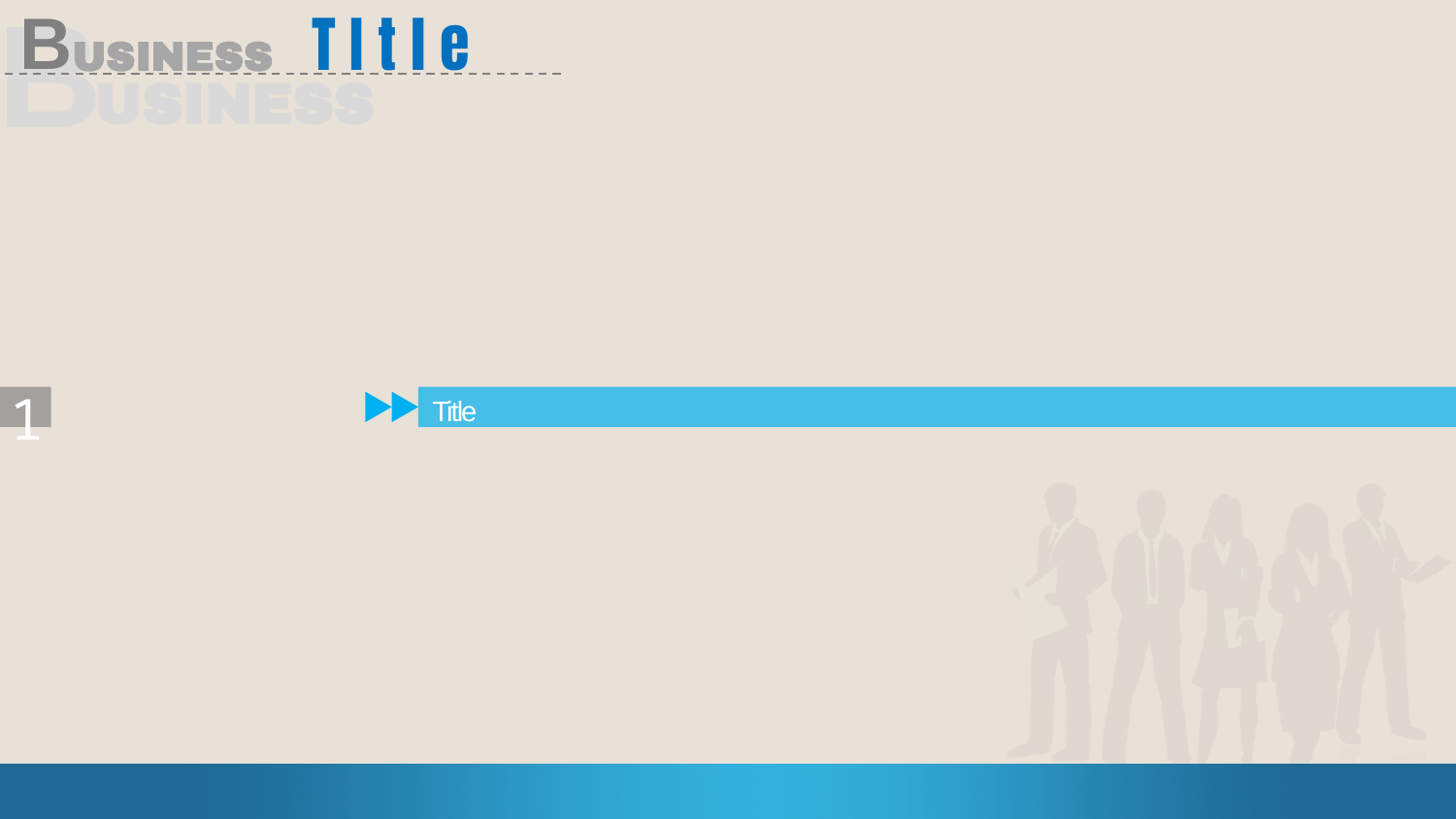

T I t l e
1
Title